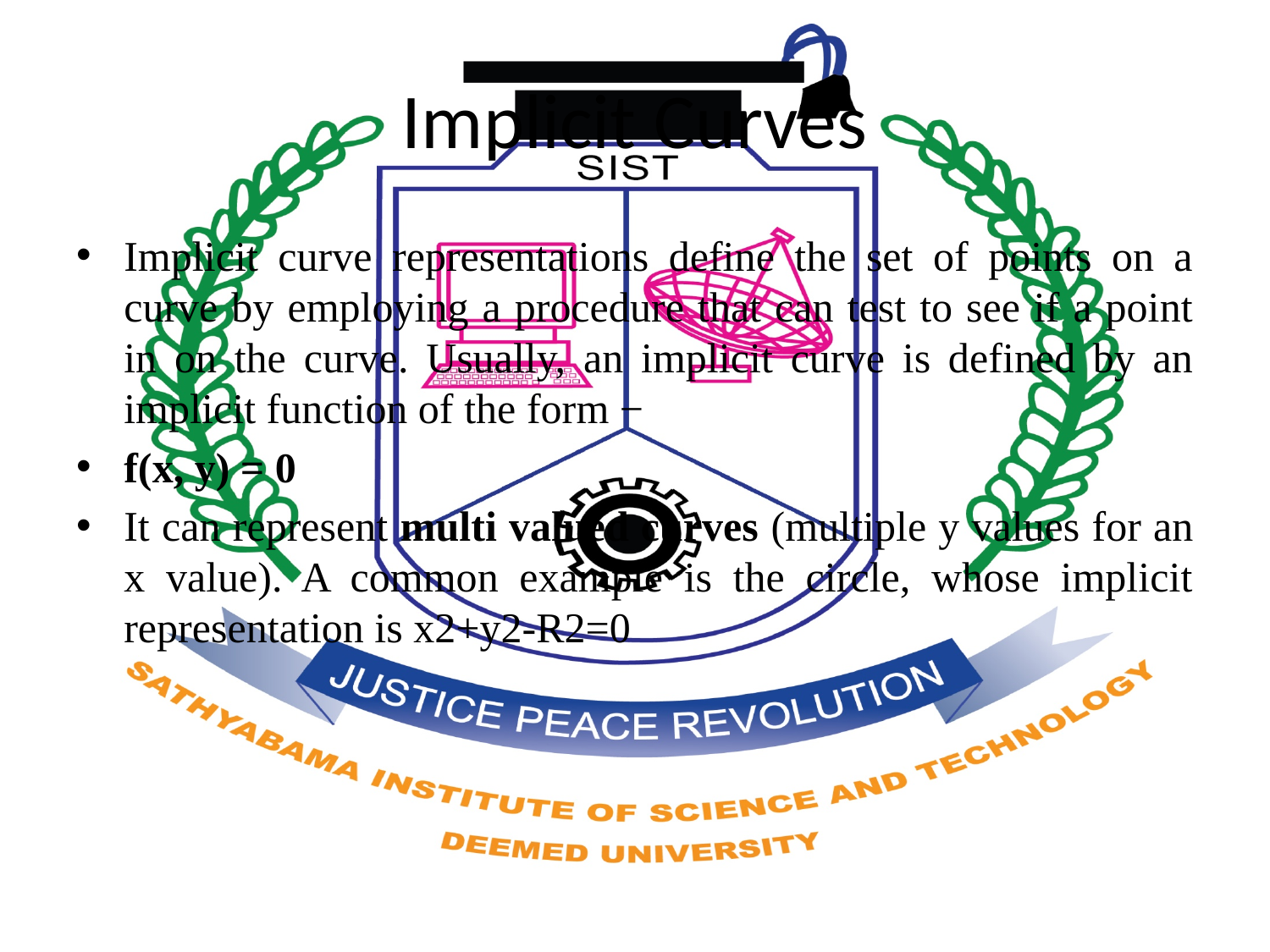

# Implicit Curves
Implicit curve representations define the set of points on a curve by employing a procedure that can test to see if a point in on the curve. Usually, an implicit curve is defined by an implicit function of the form −
f(x, y) = 0
It can represent multi valued curves (multiple y values for an x value). A common example is the circle, whose implicit representation is x2+y2-R2=0